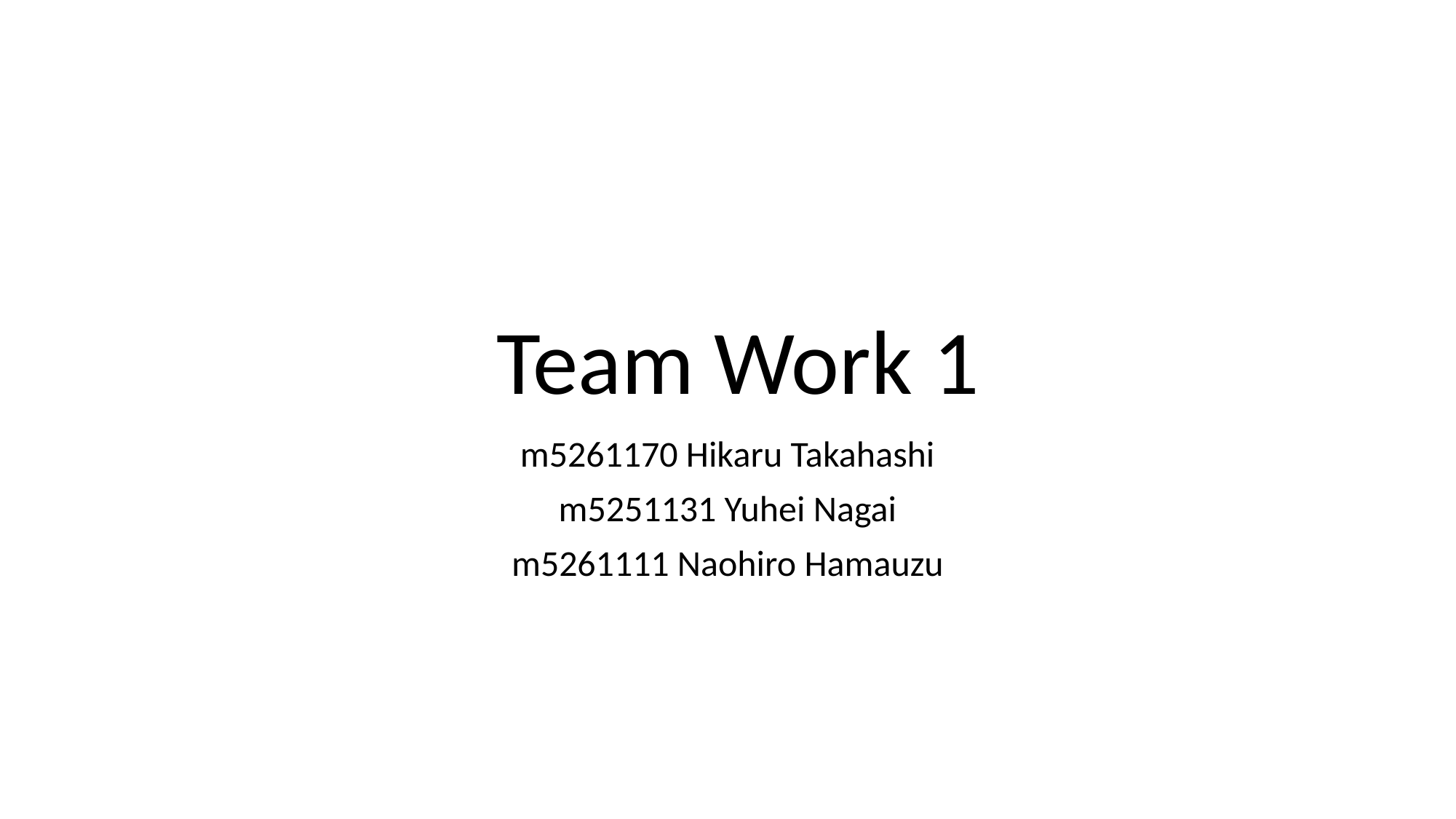

# Team Work 1
m5261170 Hikaru Takahashi
m5251131 Yuhei Nagai
m5261111 Naohiro Hamauzu